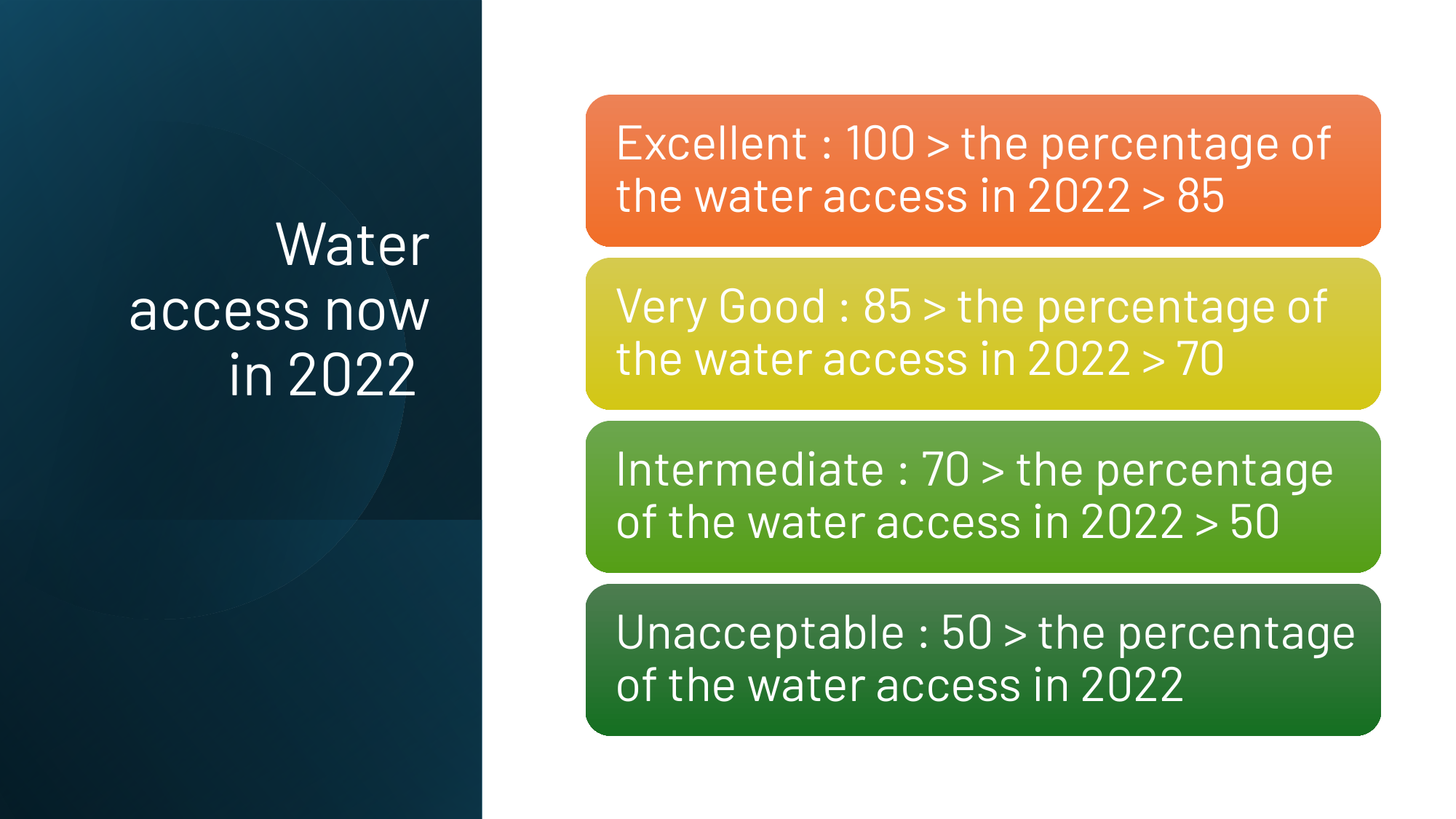

Excellent : 100 > the percentage of the water access in 2022 > 85
Very Good : 85 > the percentage of the water access in 2022 > 70
Intermediate : 70 > the percentage of the water access in 2022 > 50
Unacceptable : 50 > the percentage of the water access in 2022

# Water access now in 2022